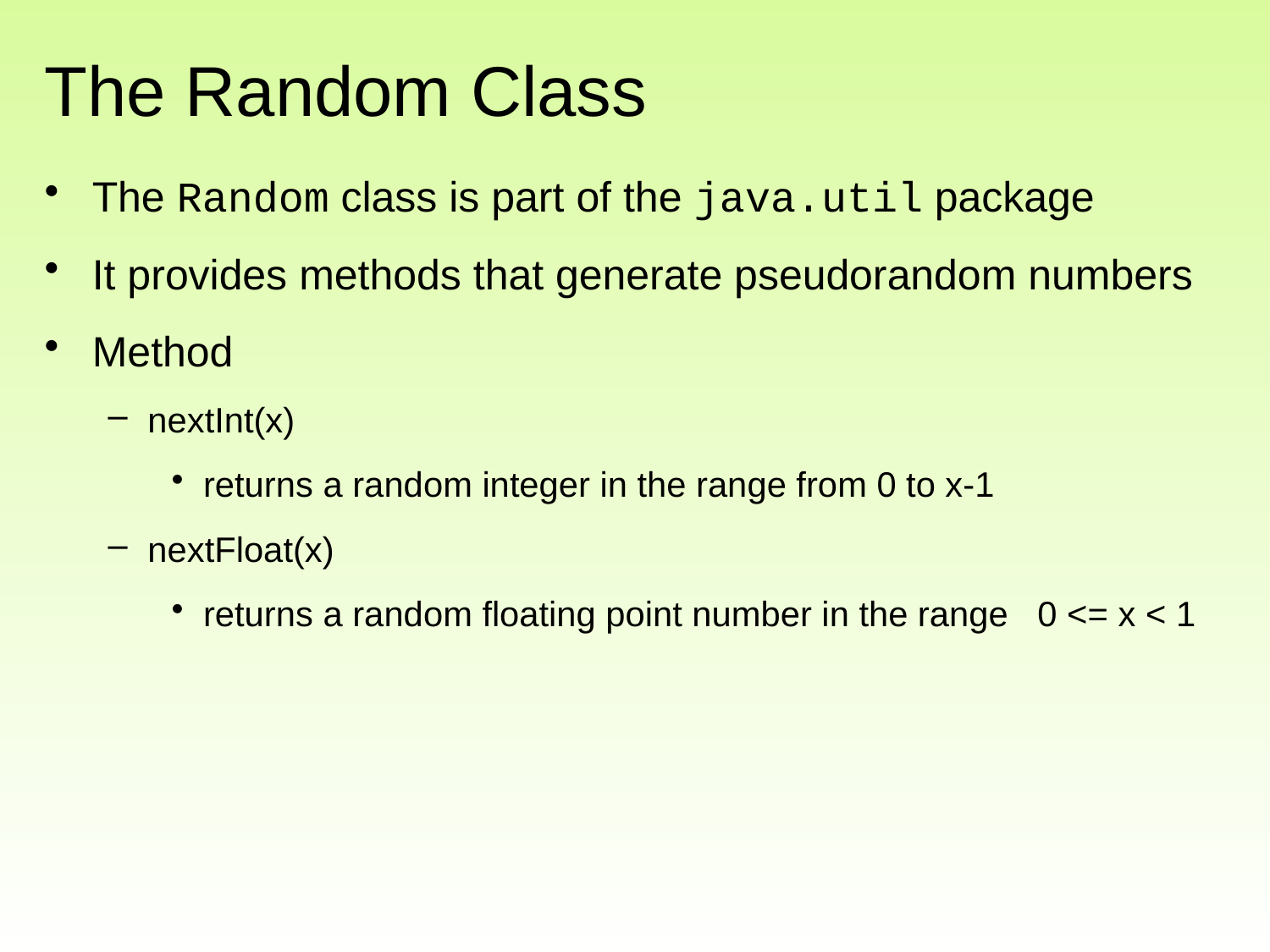

# The Random Class
The Random class is part of the java.util package
It provides methods that generate pseudorandom numbers
Method
nextInt(x)
returns a random integer in the range from 0 to x-1
nextFloat(x)
returns a random floating point number in the range   0 <= x < 1